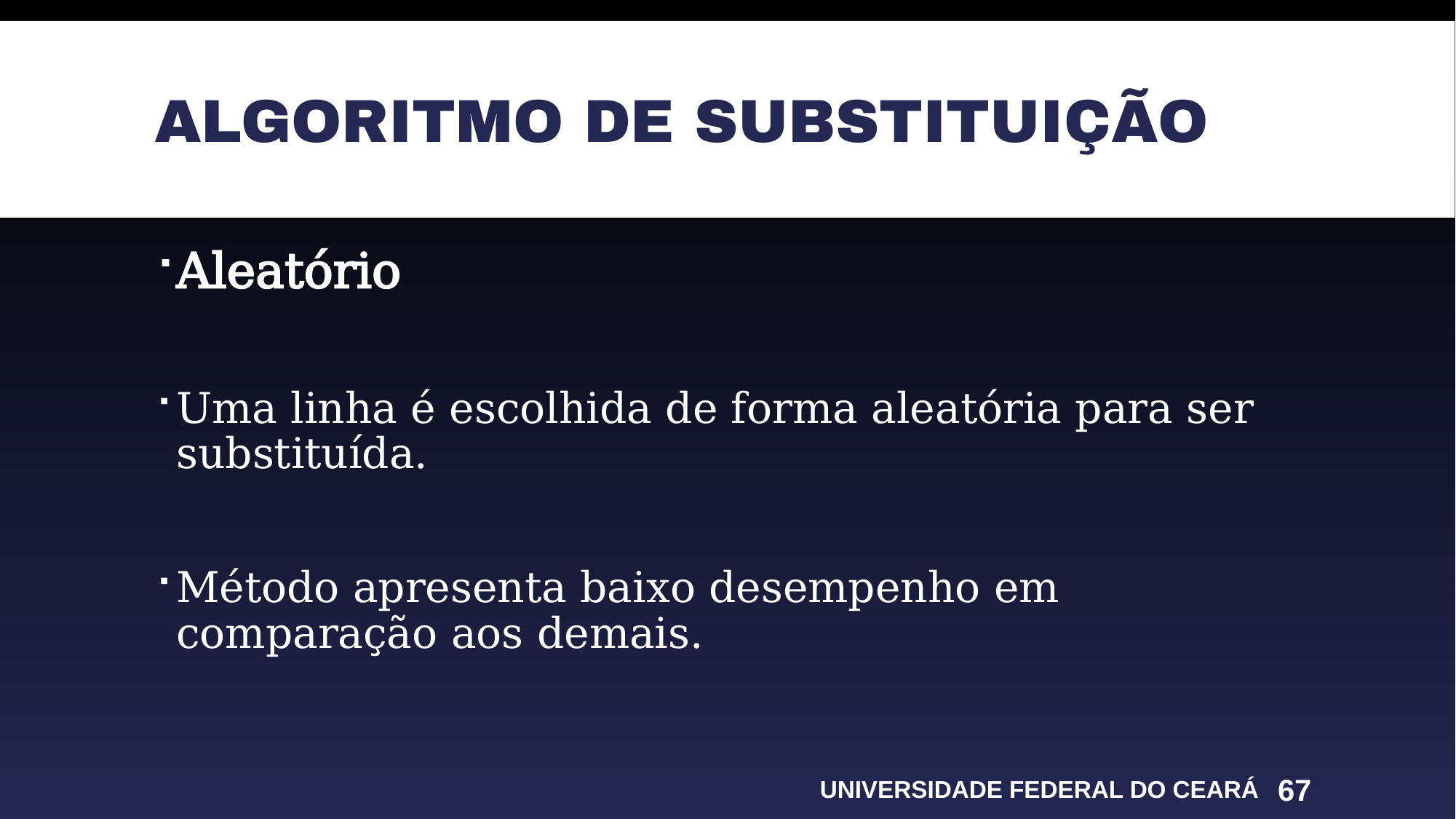

# Algoritmo de substituição
Aleatório

Uma linha é escolhida de forma aleatória para ser substituída.

Método apresenta baixo desempenho em comparação aos demais.
UNIVERSIDADE FEDERAL DO CEARÁ
67